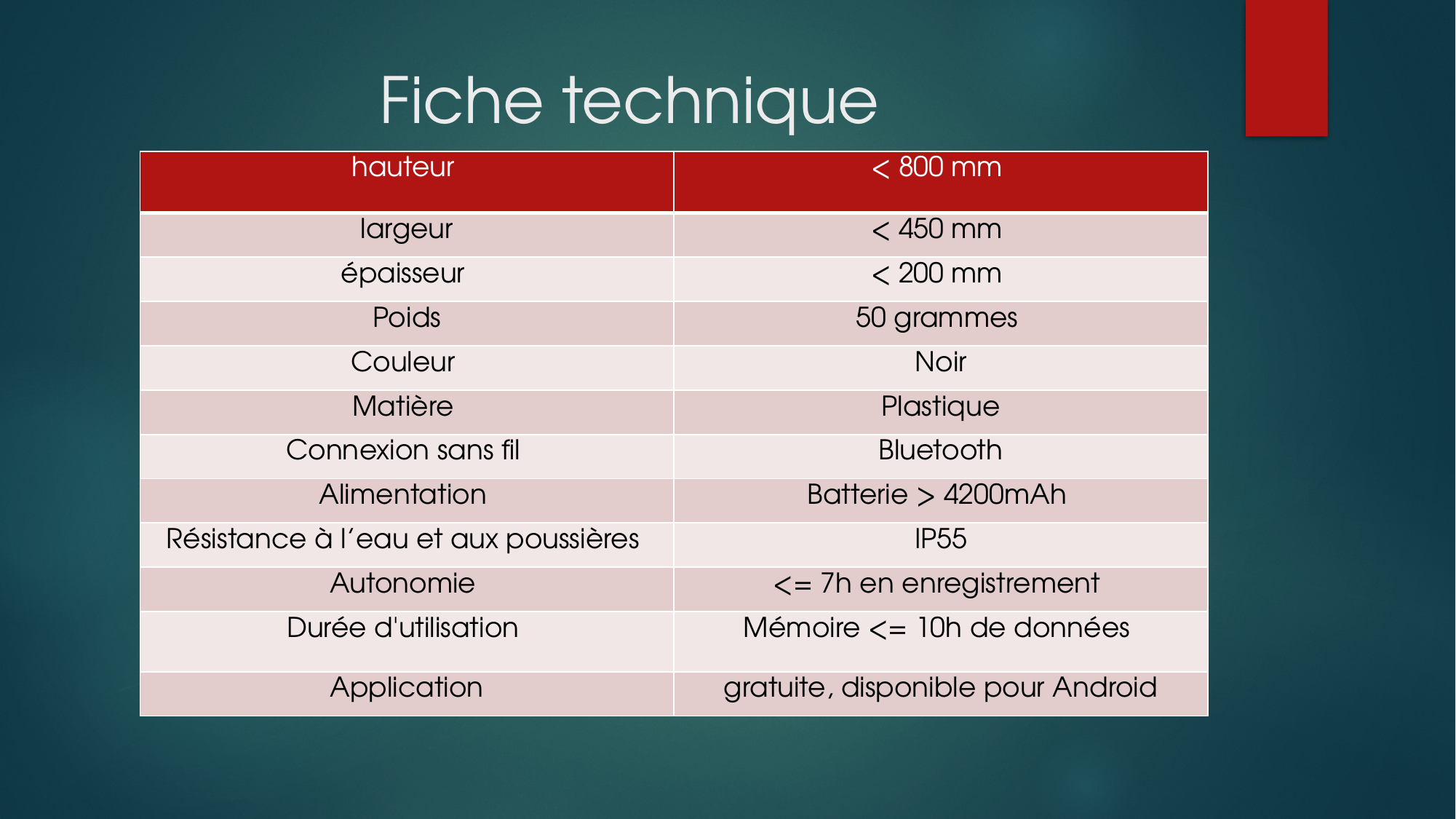

# Fiche technique
| hauteur | < 800 mm |
| --- | --- |
| largeur | < 450 mm |
| épaisseur | < 200 mm |
| Poids | 50 grammes |
| Couleur | Noir |
| Matière | Plastique |
| Connexion sans fil | Bluetooth |
| Alimentation | Batterie > 4200mAh |
| Résistance à l’eau et aux poussières | IP55 |
| Autonomie | <= 7h en enregistrement |
| Durée d'utilisation | Mémoire <= 10h de données |
| Application | gratuite, disponible pour Android |